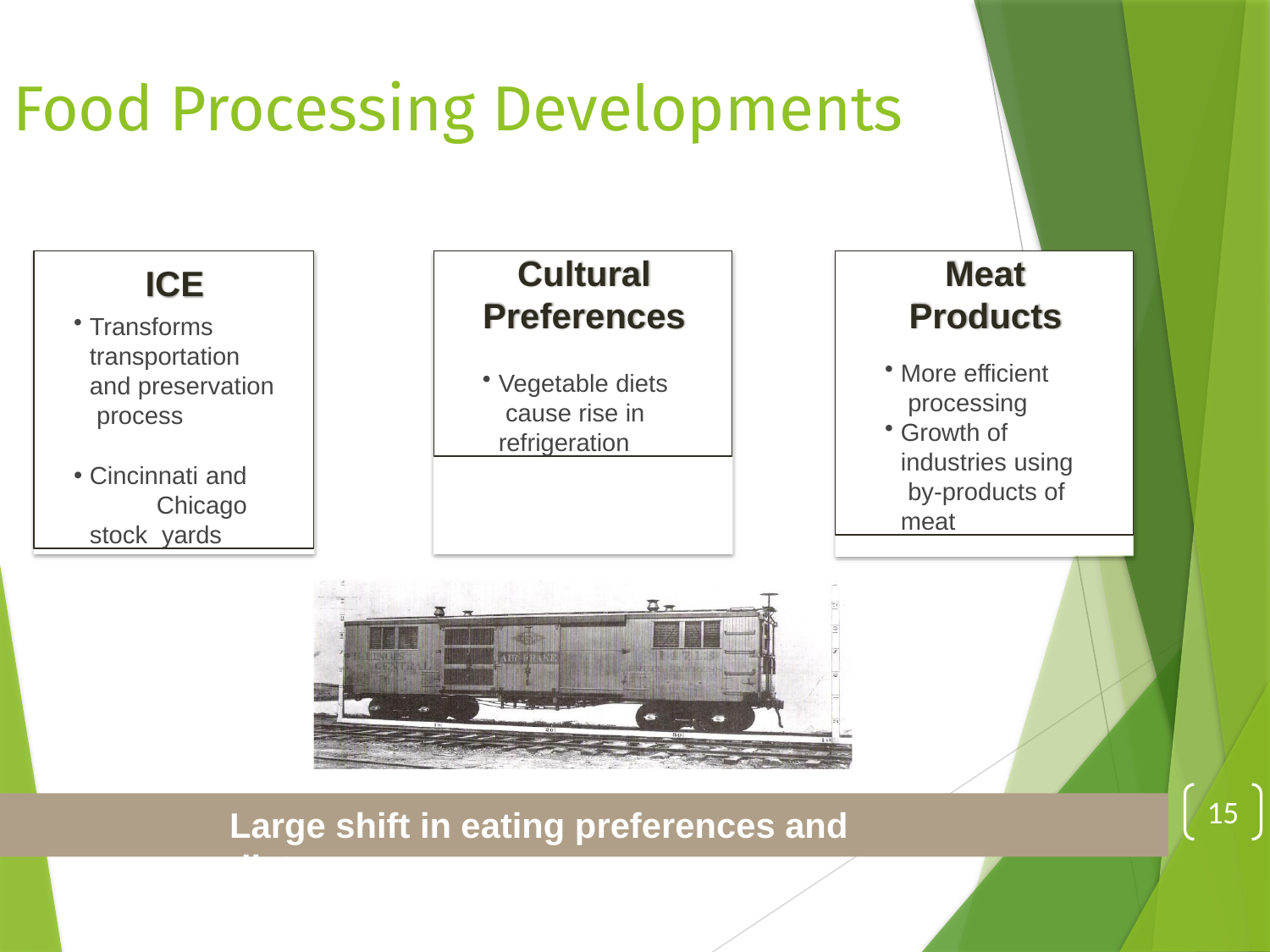

# Food Processing Developments

ICE
Transforms  transportation  and preservation  process

Cincinnati and  Chicago stock  yards
Cultural  Preferences
Vegetable diets  cause rise in  refrigeration
Meat  Products
More efficient  processing
Growth of  industries using  by-products of  meat

15

Large shift in eating preferences and diets